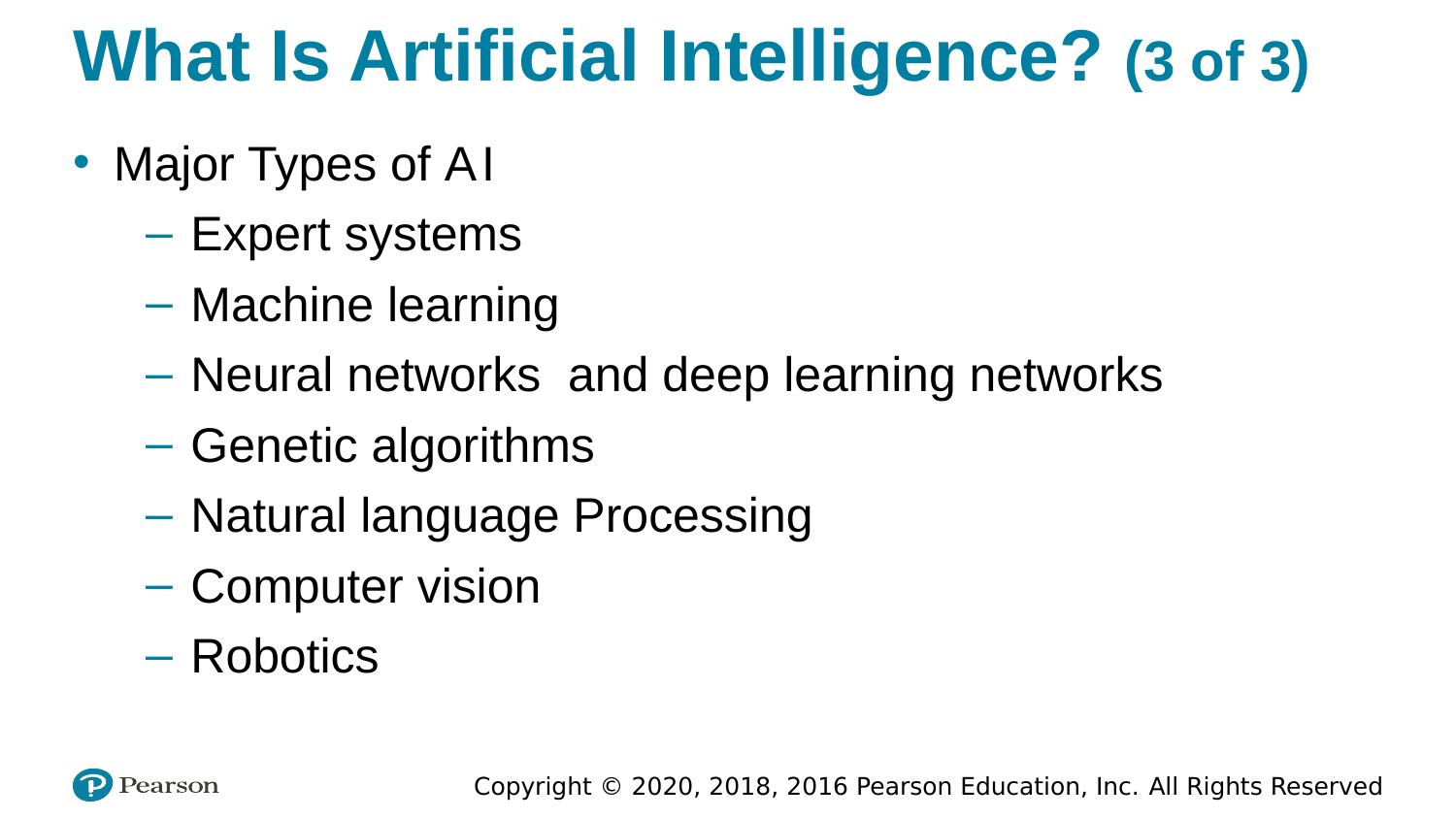

# What Is Artificial Intelligence? (3 of 3)
Major Types of A I
Expert systems
Machine learning
Neural networks  and deep learning networks
Genetic algorithms
Natural language Processing
Computer vision
Robotics